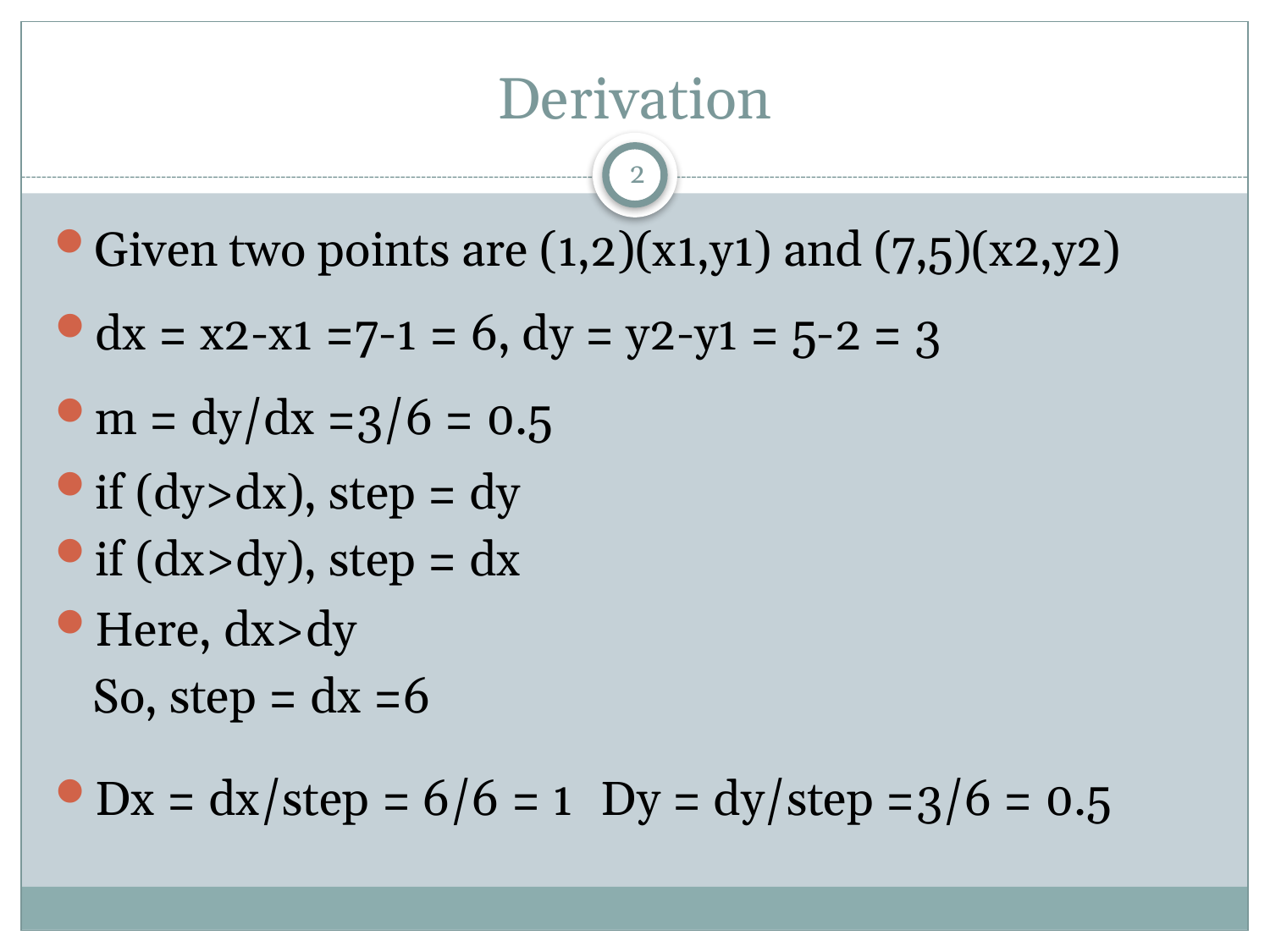

# Derivation
2
Given two points are (1,2)(x1,y1) and (7,5)(x2,y2)
dx = x2-x1 =7-1 = 6, dy = y2-y1 = 5-2 = 3
m = dy/dx =3/6 = 0.5
if (dy>dx), step = dy
if (dx>dy), step = dx

Here, dx>dy
	So, step = dx =6
Dx = dx/step = 6/6 = 1	Dy = dy/step =3/6 = 0.5